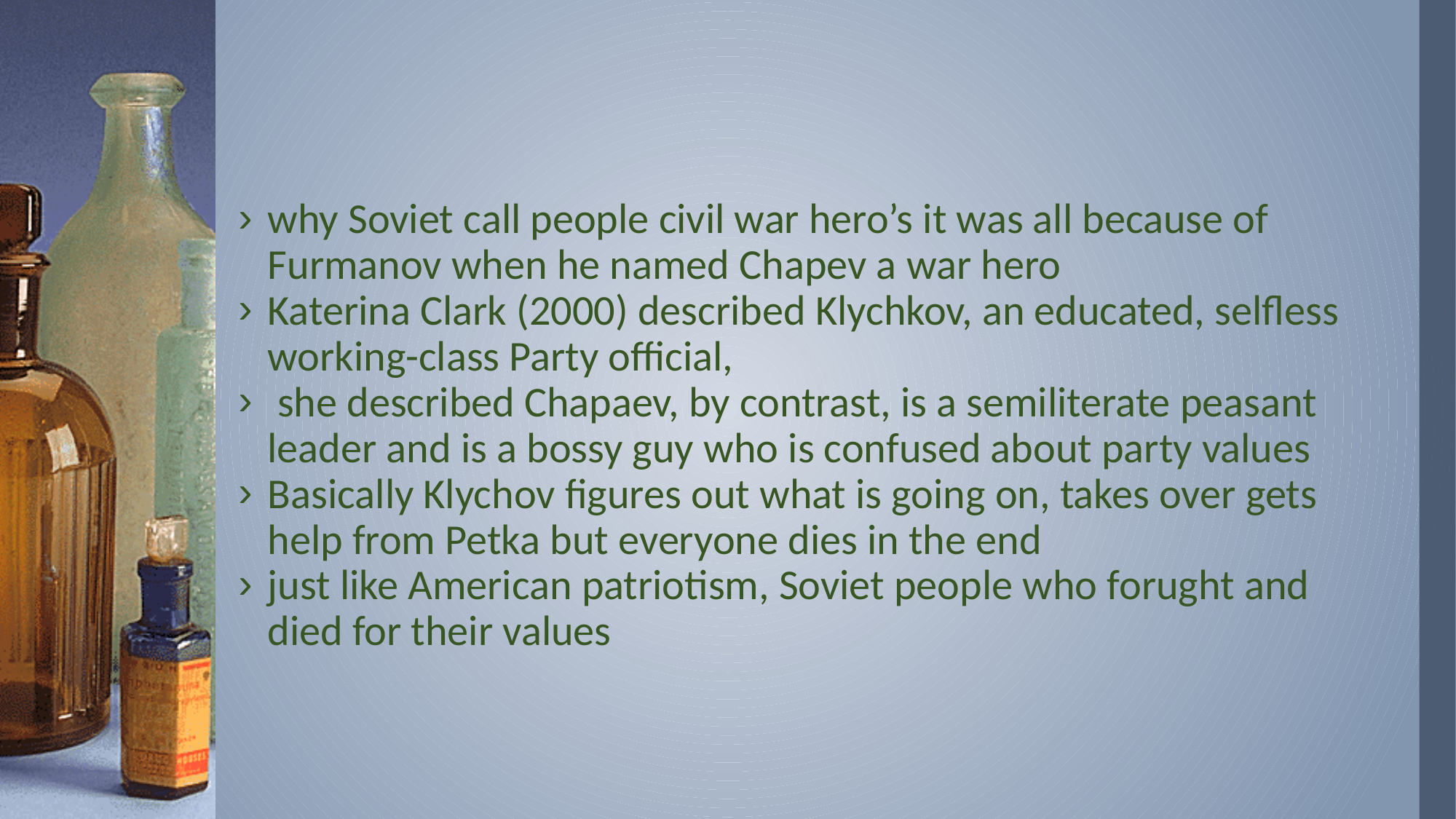

#
why Soviet call people civil war hero’s it was all because of Furmanov when he named Chapev a war hero
Katerina Clark (2000) described Klychkov, an educated, selfless working-class Party official,
 she described Chapaev, by contrast, is a semiliterate peasant leader and is a bossy guy who is confused about party values
Basically Klychov figures out what is going on, takes over gets help from Petka but everyone dies in the end
just like American patriotism, Soviet people who forught and died for their values